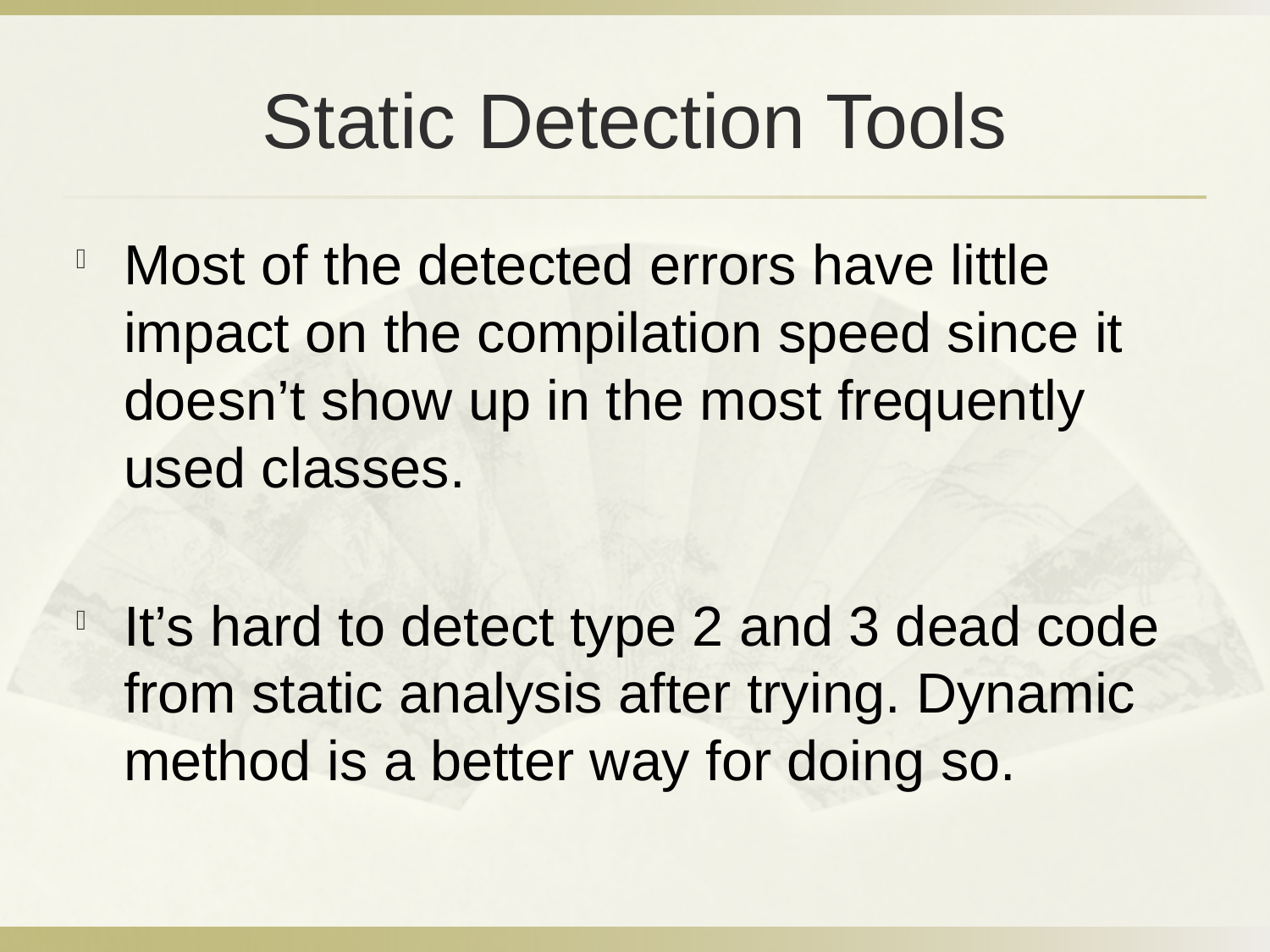

# Static Detection Tools
Most of the detected errors have little impact on the compilation speed since it doesn’t show up in the most frequently used classes.

It’s hard to detect type 2 and 3 dead code from static analysis after trying. Dynamic method is a better way for doing so.